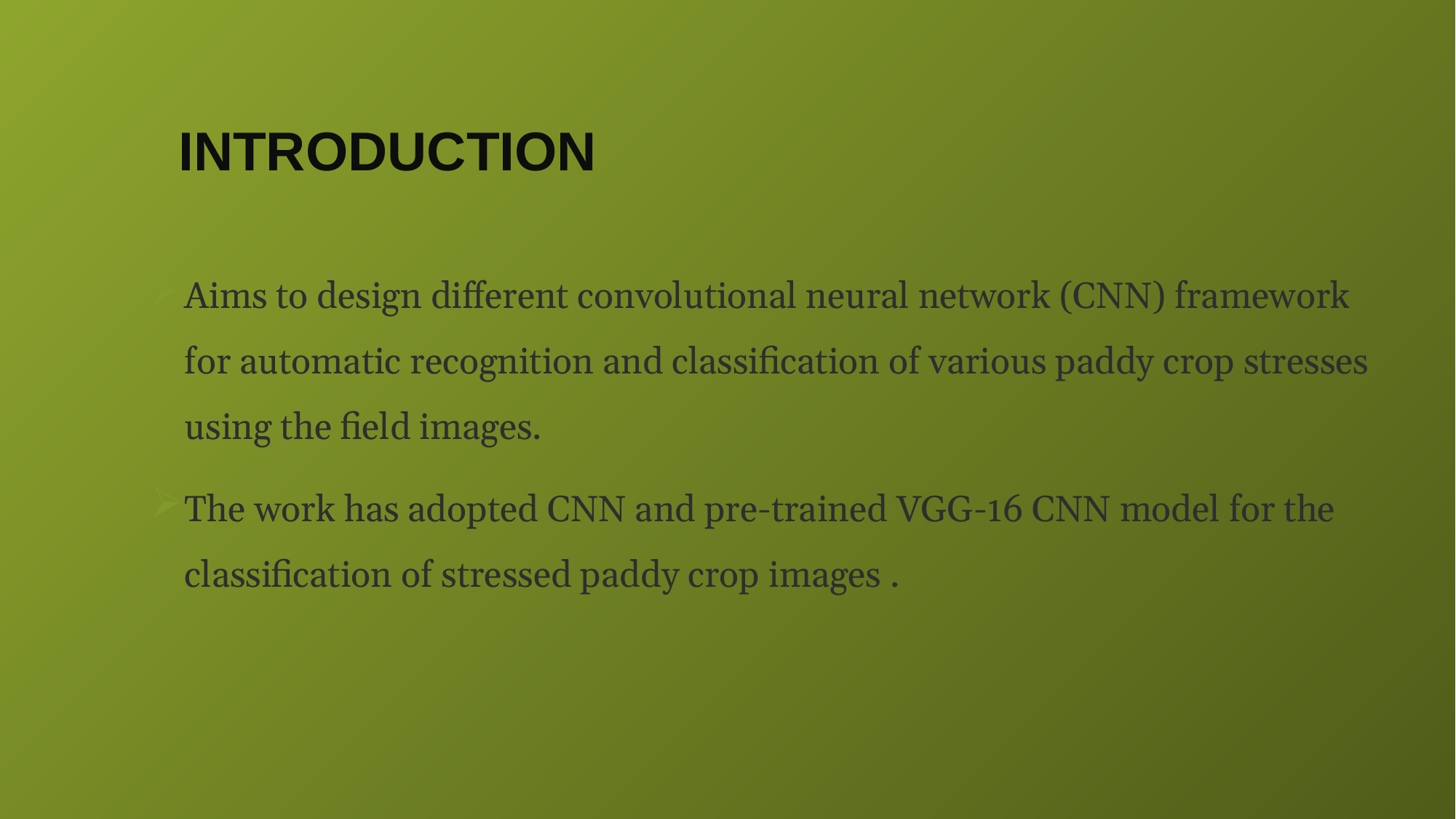

# INTRODUCTION

Aims to design different convolutional neural network (CNN) framework for automatic recognition and classification of various paddy crop stresses using the field images.
The work has adopted CNN and pre-trained VGG-16 CNN model for the classification of stressed paddy crop images .